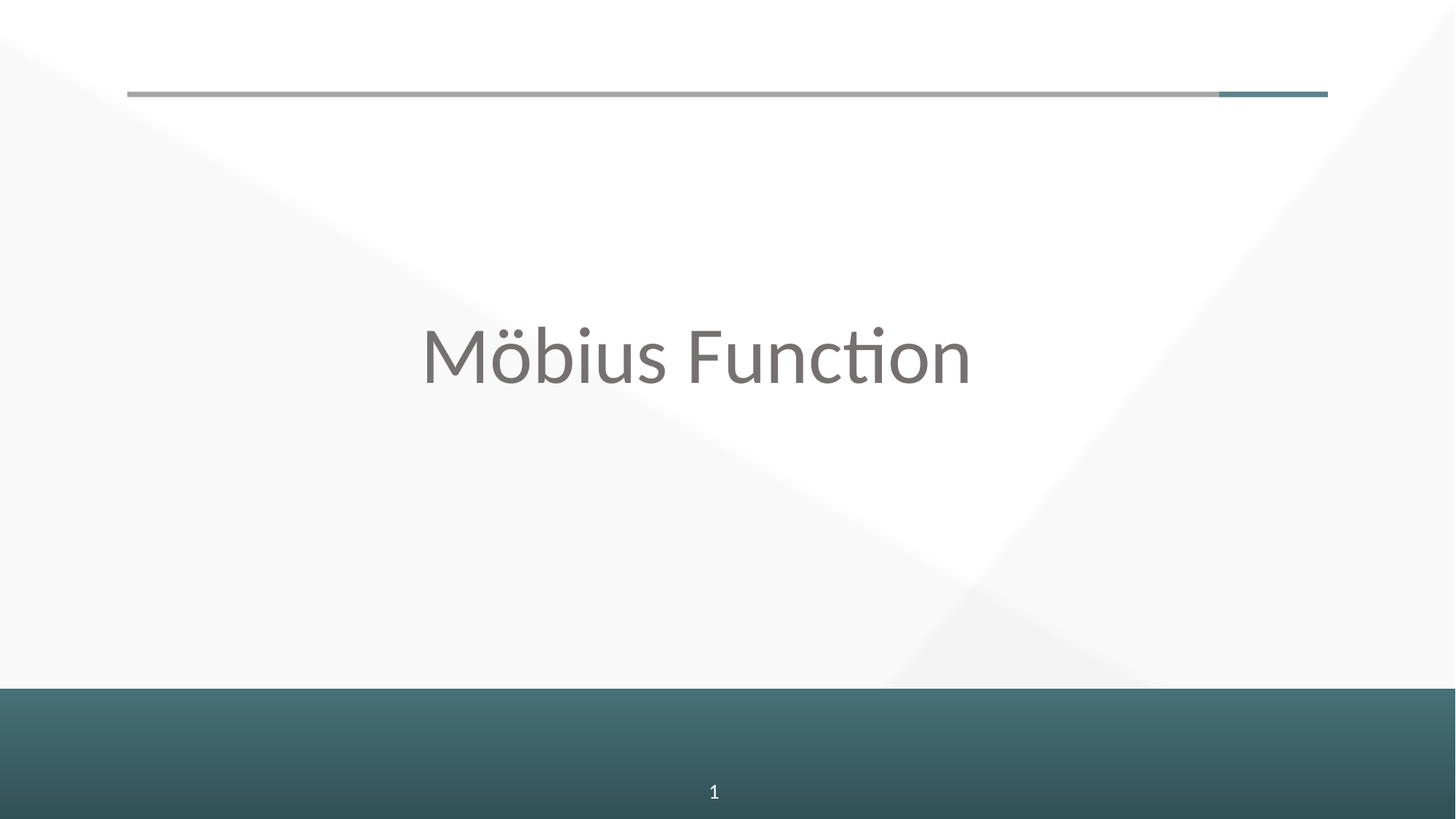

Möbius Function

1
PRESENTED BY  RAGHAD , GHAIDA , RUBA